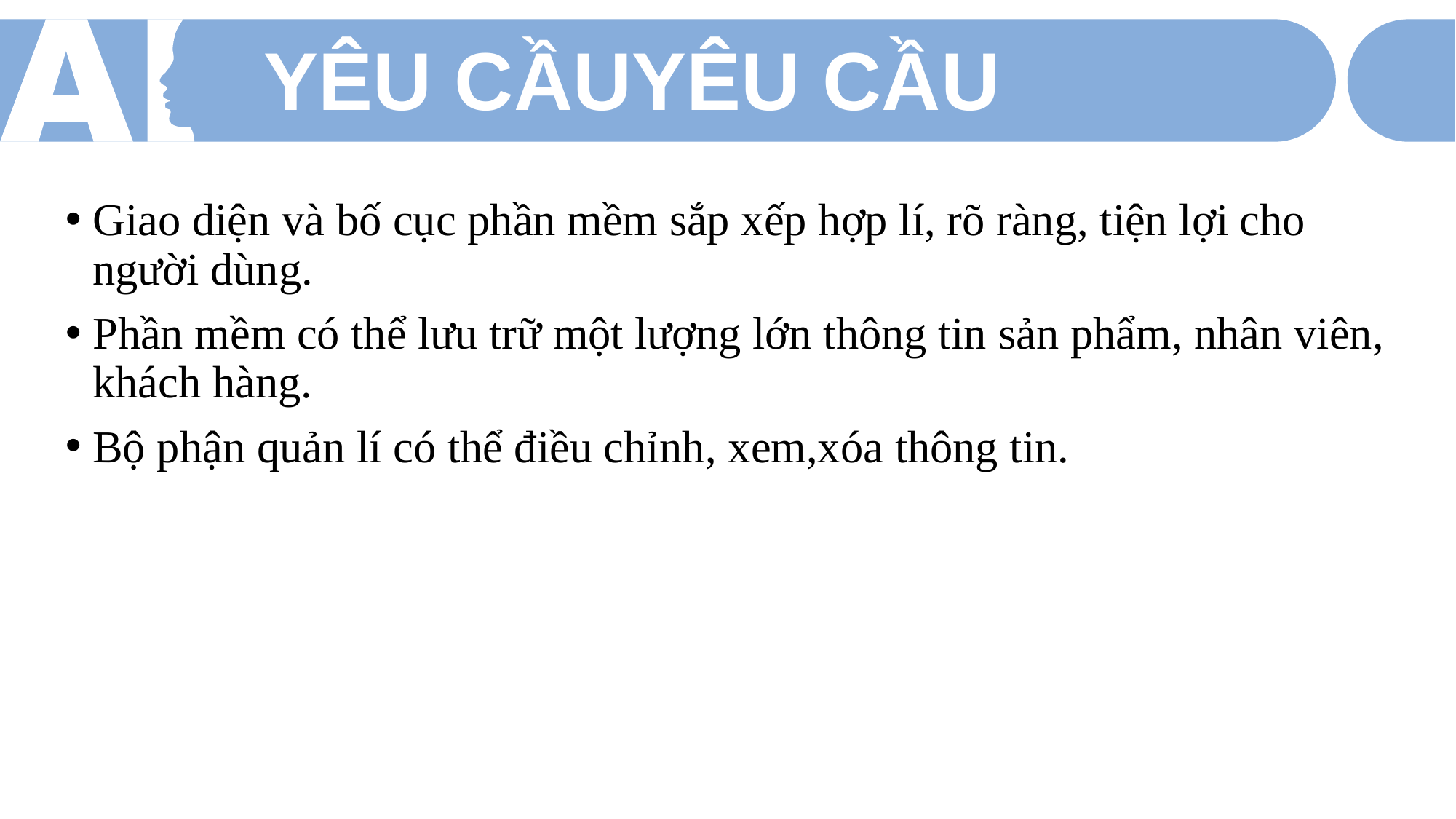

YÊU CẦUYÊU CẦU
Giao diện và bố cục phần mềm sắp xếp hợp lí, rõ ràng, tiện lợi cho người dùng.
Phần mềm có thể lưu trữ một lượng lớn thông tin sản phẩm, nhân viên, khách hàng.
Bộ phận quản lí có thể điều chỉnh, xem,xóa thông tin.